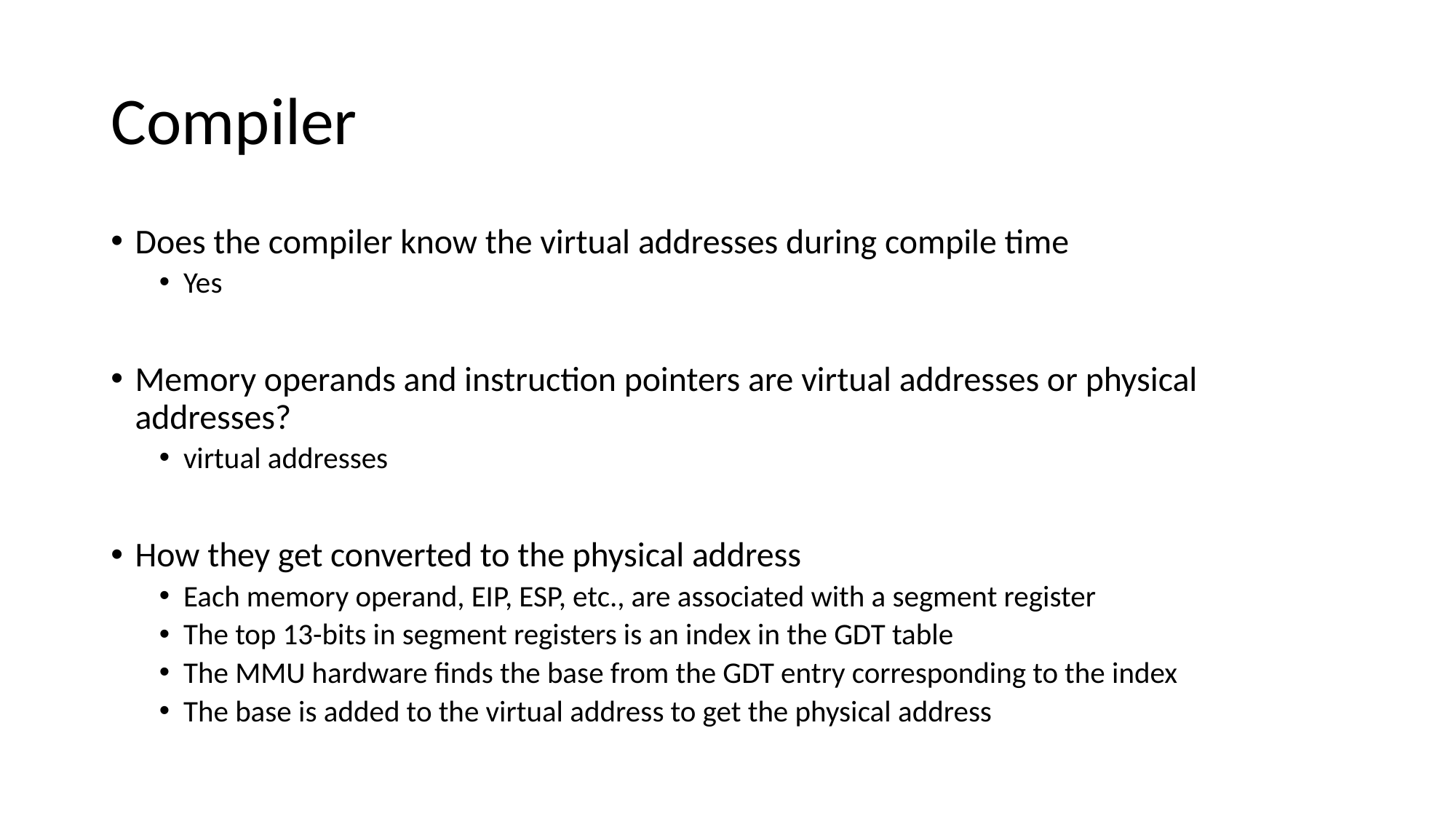

# Compiler
Does the compiler know the virtual addresses during compile time
Yes

Memory operands and instruction pointers are virtual addresses or physical addresses?
virtual addresses

How they get converted to the physical address
Each memory operand, EIP, ESP, etc., are associated with a segment register
The top 13-bits in segment registers is an index in the GDT table
The MMU hardware finds the base from the GDT entry corresponding to the index
The base is added to the virtual address to get the physical address